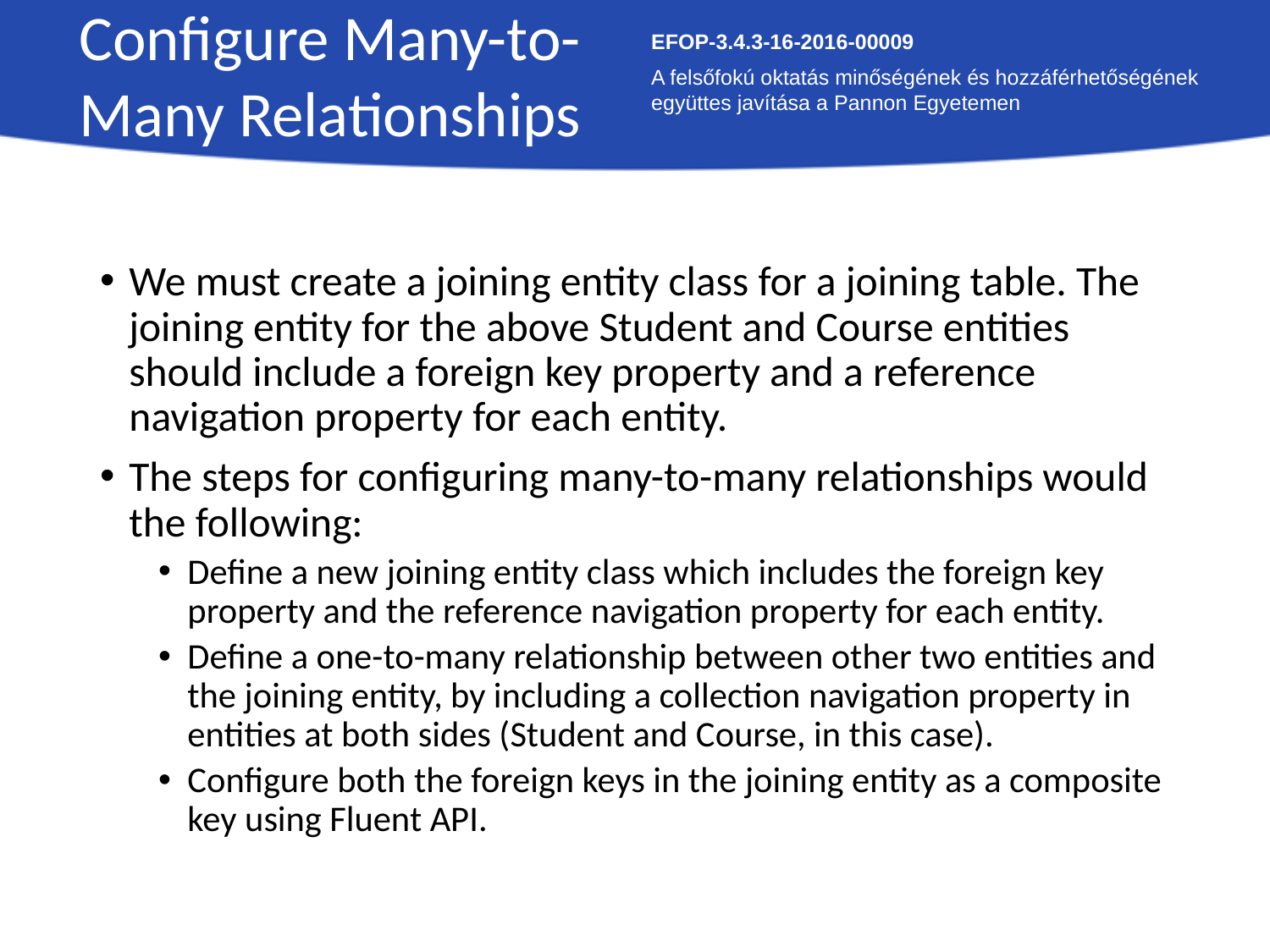

Configure Many-to-Many Relationships
EFOP-3.4.3-16-2016-00009
A felsőfokú oktatás minőségének és hozzáférhetőségének együttes javítása a Pannon Egyetemen
We must create a joining entity class for a joining table. The joining entity for the above Student and Course entities should include a foreign key property and a reference navigation property for each entity.
The steps for configuring many-to-many relationships would the following:
Define a new joining entity class which includes the foreign key property and the reference navigation property for each entity.
Define a one-to-many relationship between other two entities and the joining entity, by including a collection navigation property in entities at both sides (Student and Course, in this case).
Configure both the foreign keys in the joining entity as a composite key using Fluent API.